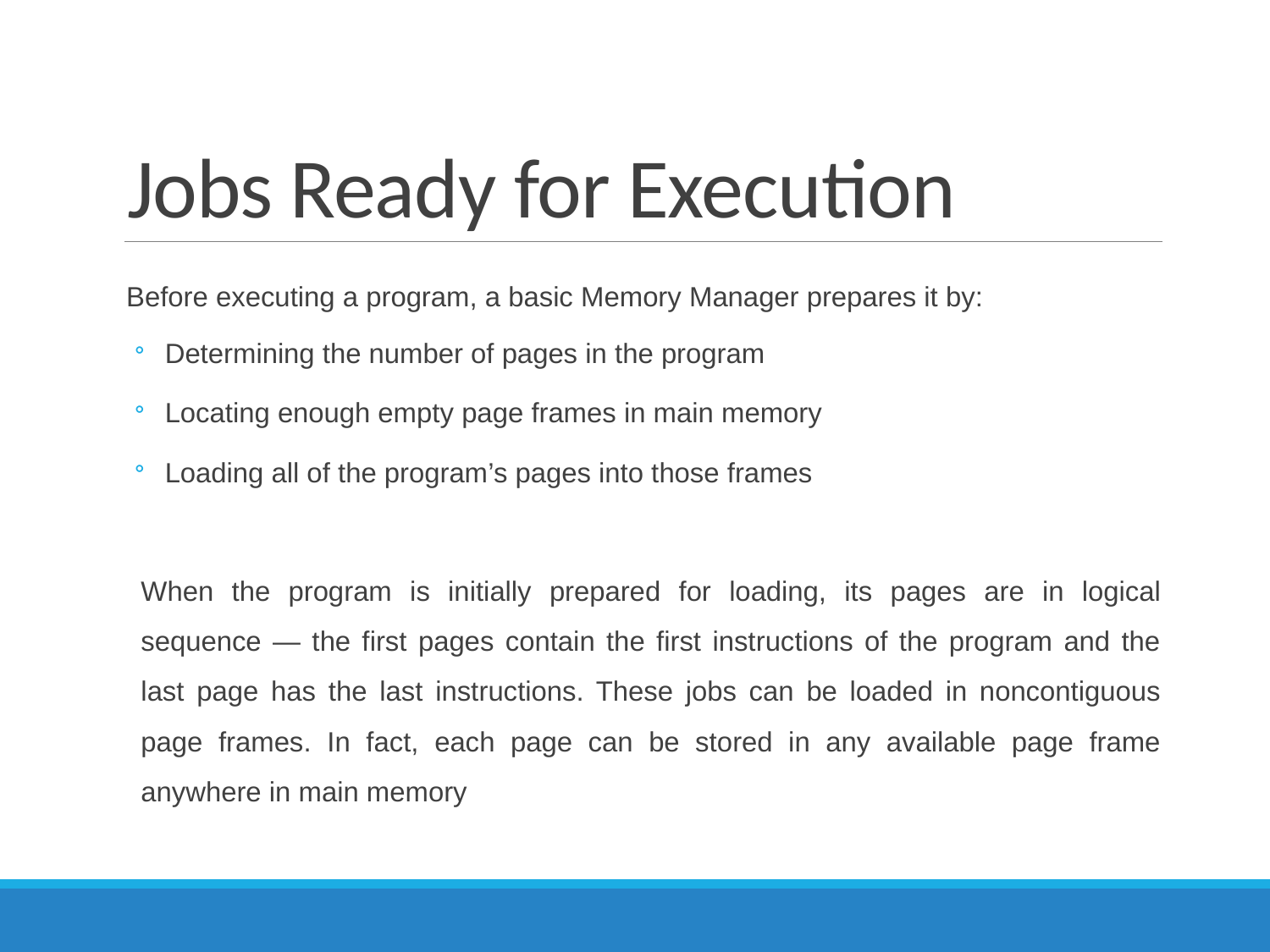

# Jobs Ready for Execution
Before executing a program, a basic Memory Manager prepares it by:
Determining the number of pages in the program
Locating enough empty page frames in main memory
Loading all of the program’s pages into those frames

When the program is initially prepared for loading, its pages are in logical sequence — the first pages contain the first instructions of the program and the last page has the last instructions. These jobs can be loaded in noncontiguous page frames. In fact, each page can be stored in any available page frame anywhere in main memory